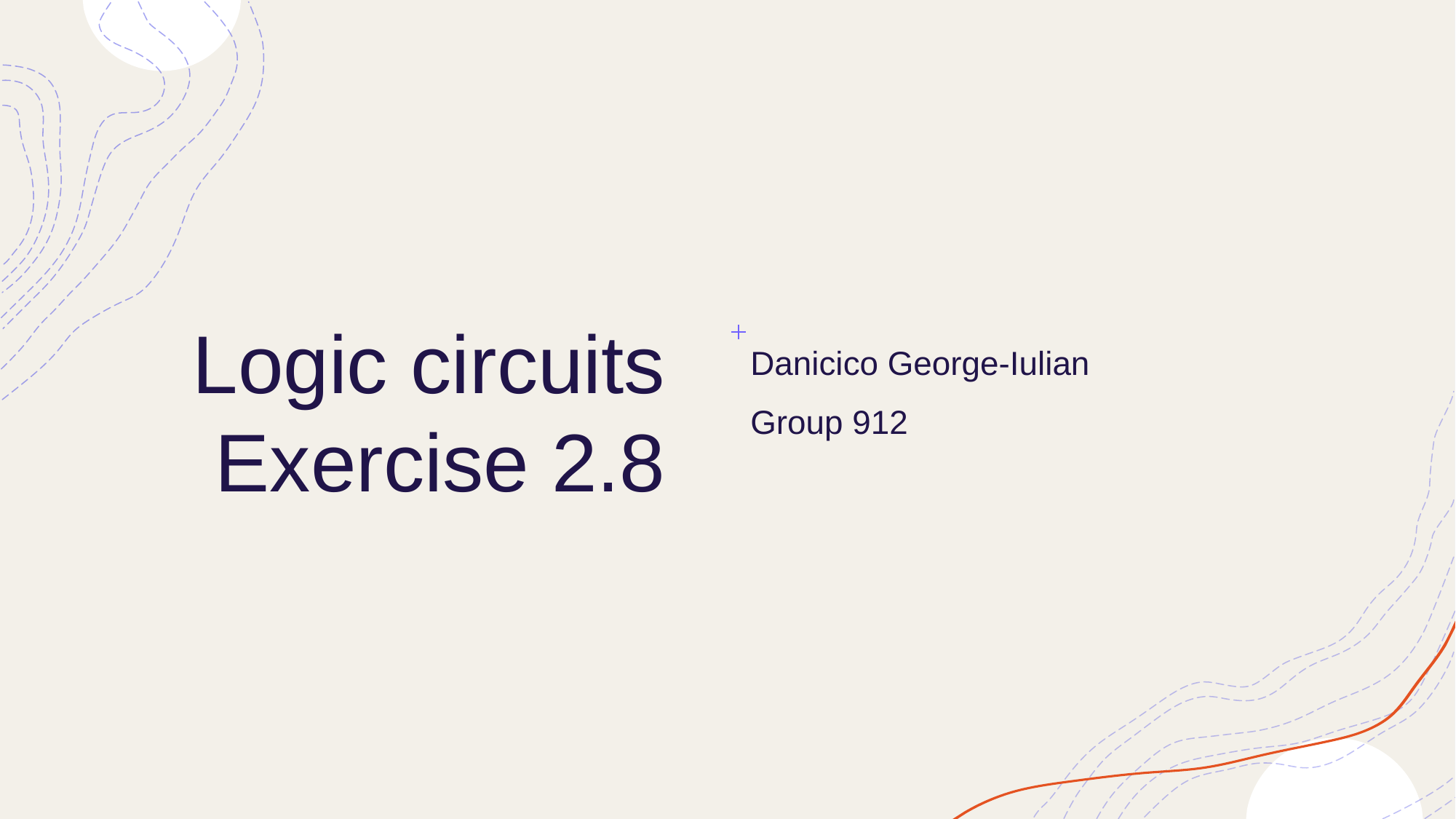

# Logic circuits   Exercise 2.8
Danicico George-Iulian
Group 912